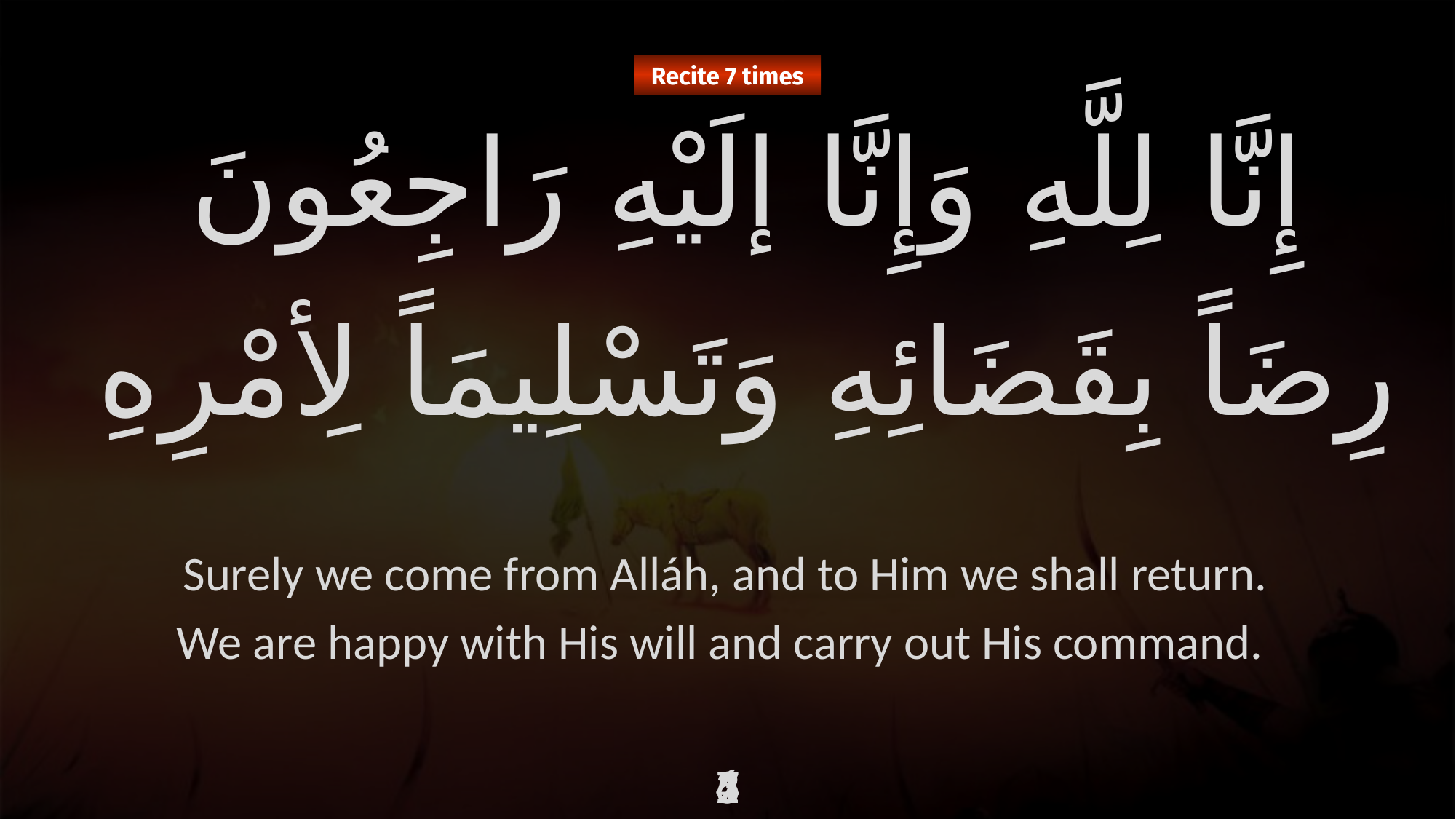

Recite 7 times
# إِنَّا لِلَّهِ وَإِنَّا إلَيْهِ رَاجِعُونَ رِضَاً بِقَضَائِهِ وَتَسْلِيمَاً لِأمْرِهِ
Surely we come from Alláh, and to Him we shall return.
We are happy with His will and carry out His command.
1
2
3
4
5
6
7